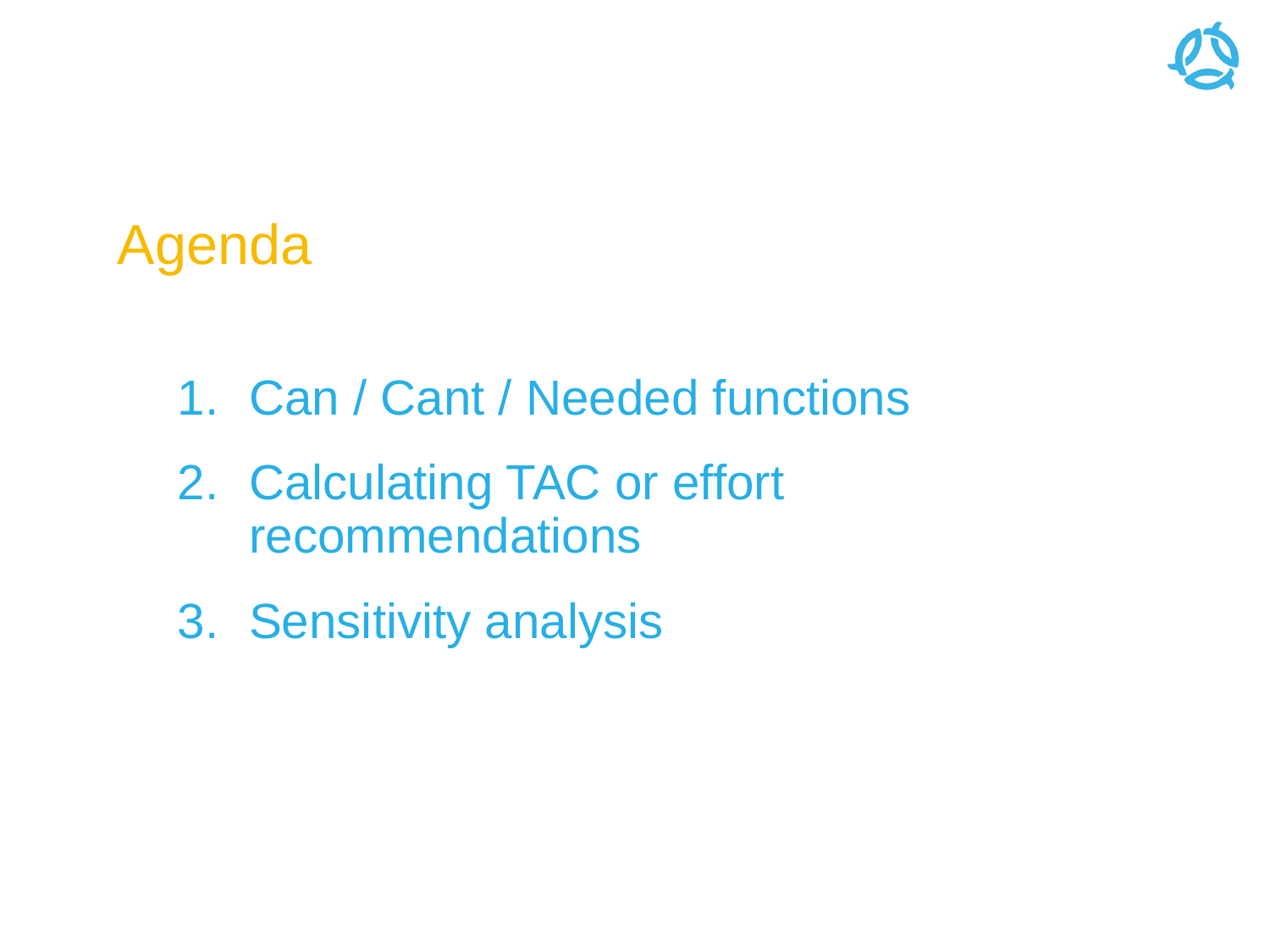

# Agenda
Can / Cant / Needed functions
Calculating TAC or effort recommendations
Sensitivity analysis